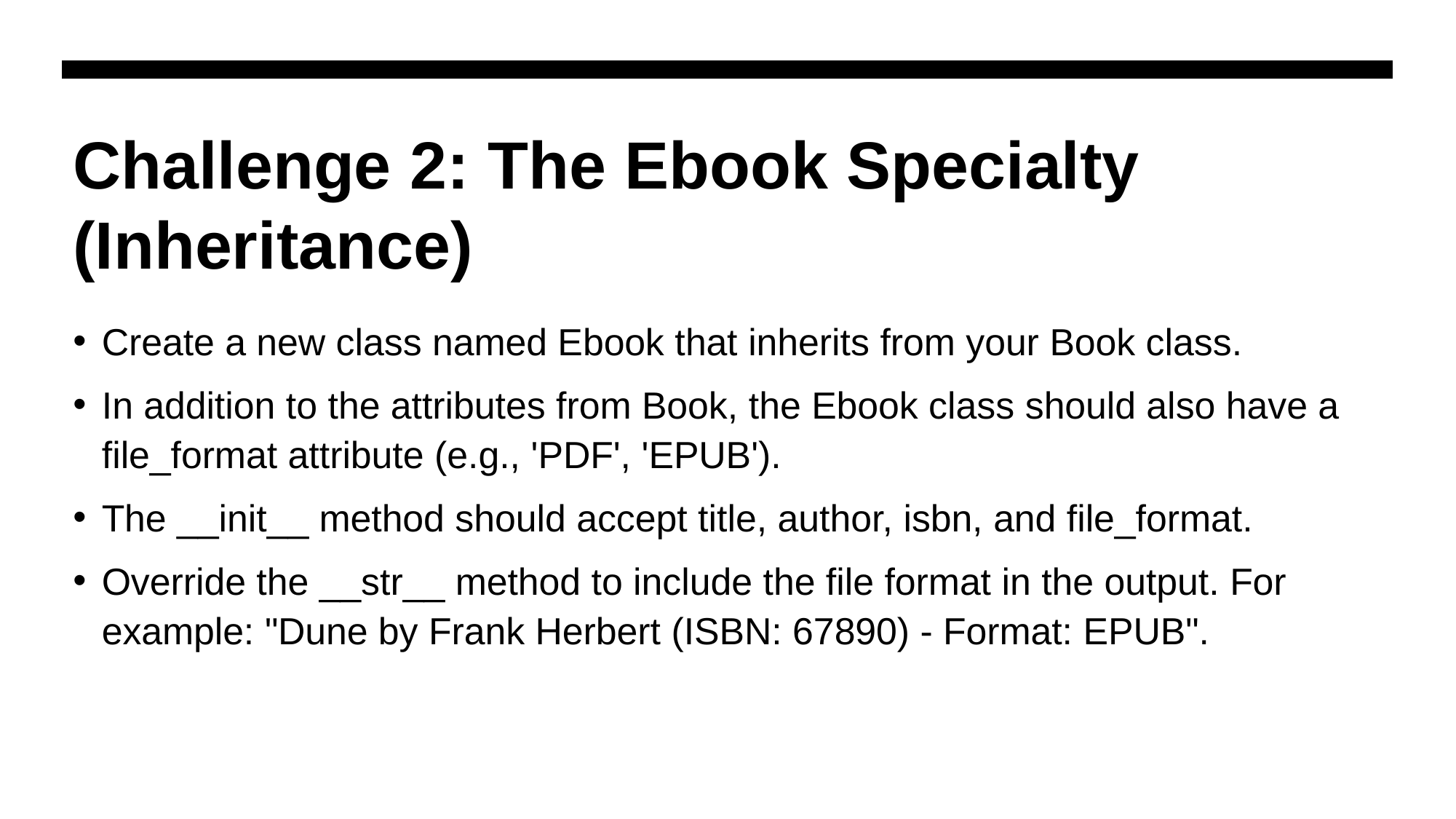

# Challenge 2: The Ebook Specialty (Inheritance)
Create a new class named Ebook that inherits from your Book class.
In addition to the attributes from Book, the Ebook class should also have a file_format attribute (e.g., 'PDF', 'EPUB').
The __init__ method should accept title, author, isbn, and file_format.
Override the __str__ method to include the file format in the output. For example: "Dune by Frank Herbert (ISBN: 67890) - Format: EPUB".